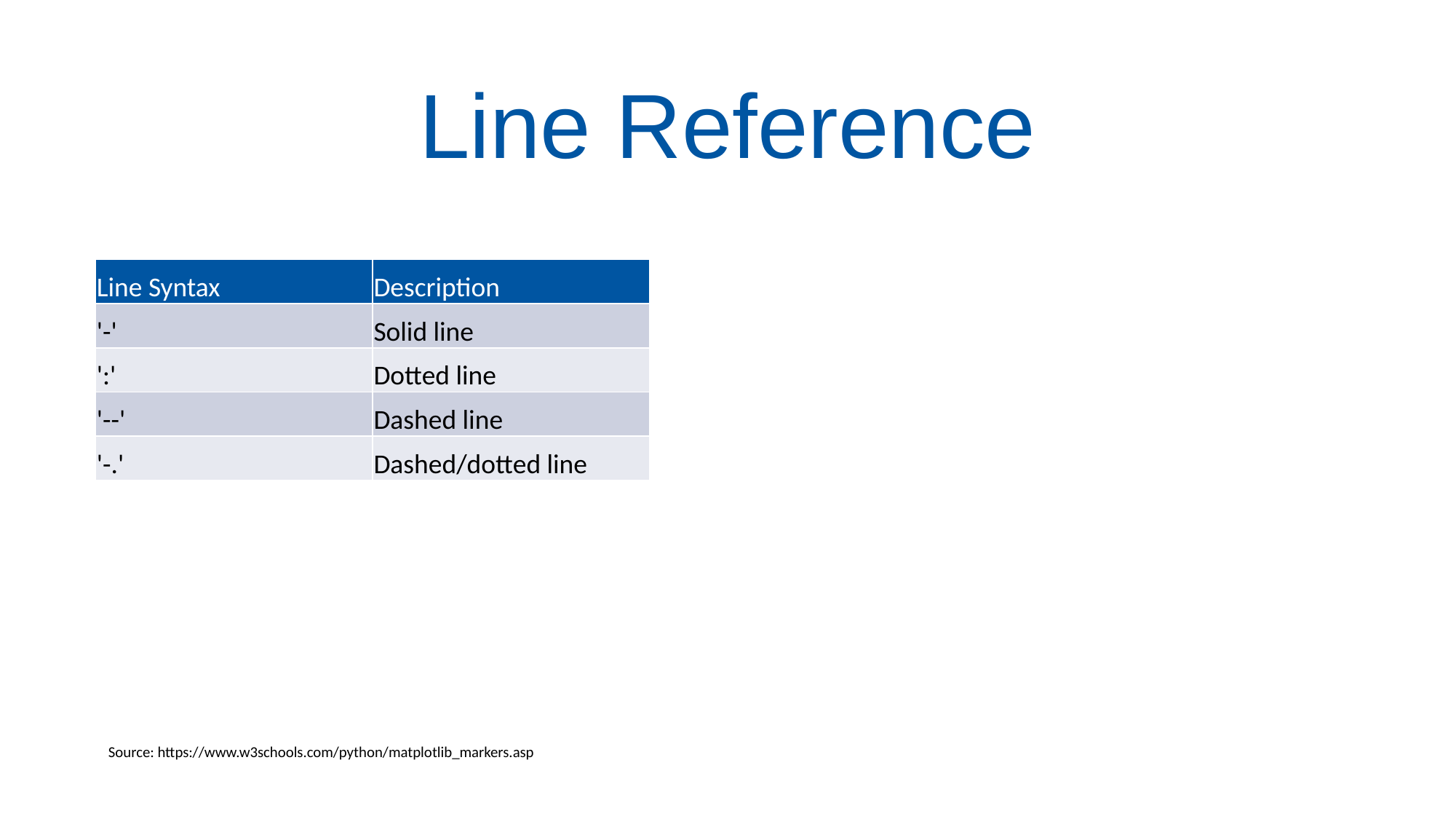

# Line Reference
| Line Syntax | Description |
| --- | --- |
| '-' | Solid line |
| ':' | Dotted line |
| '--' | Dashed line |
| '-.' | Dashed/dotted line |
Source: https://www.w3schools.com/python/matplotlib_markers.asp